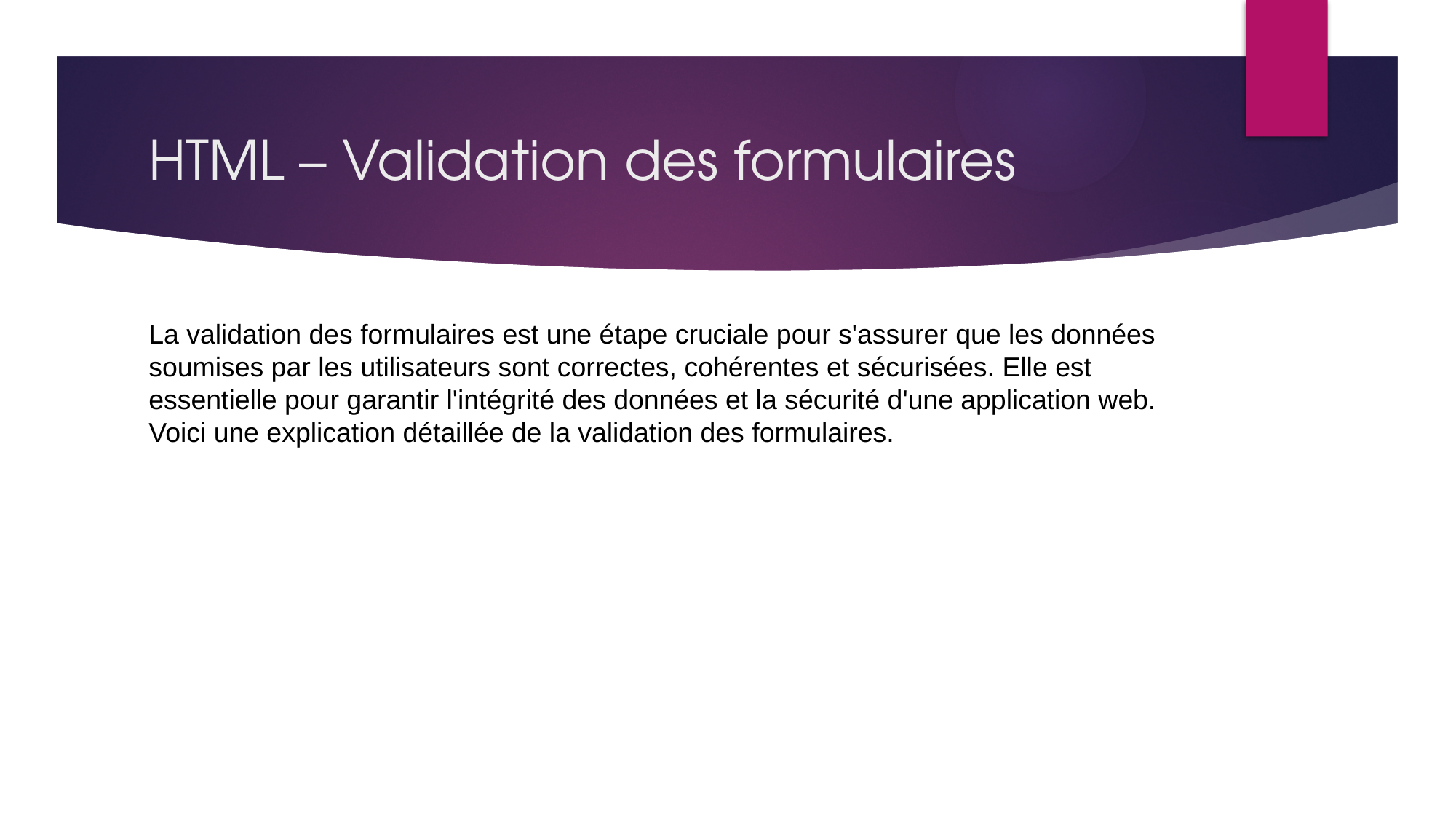

# HTML – Validation des formulaires
La validation des formulaires est une étape cruciale pour s'assurer que les données soumises par les utilisateurs sont correctes, cohérentes et sécurisées. Elle est essentielle pour garantir l'intégrité des données et la sécurité d'une application web. Voici une explication détaillée de la validation des formulaires.